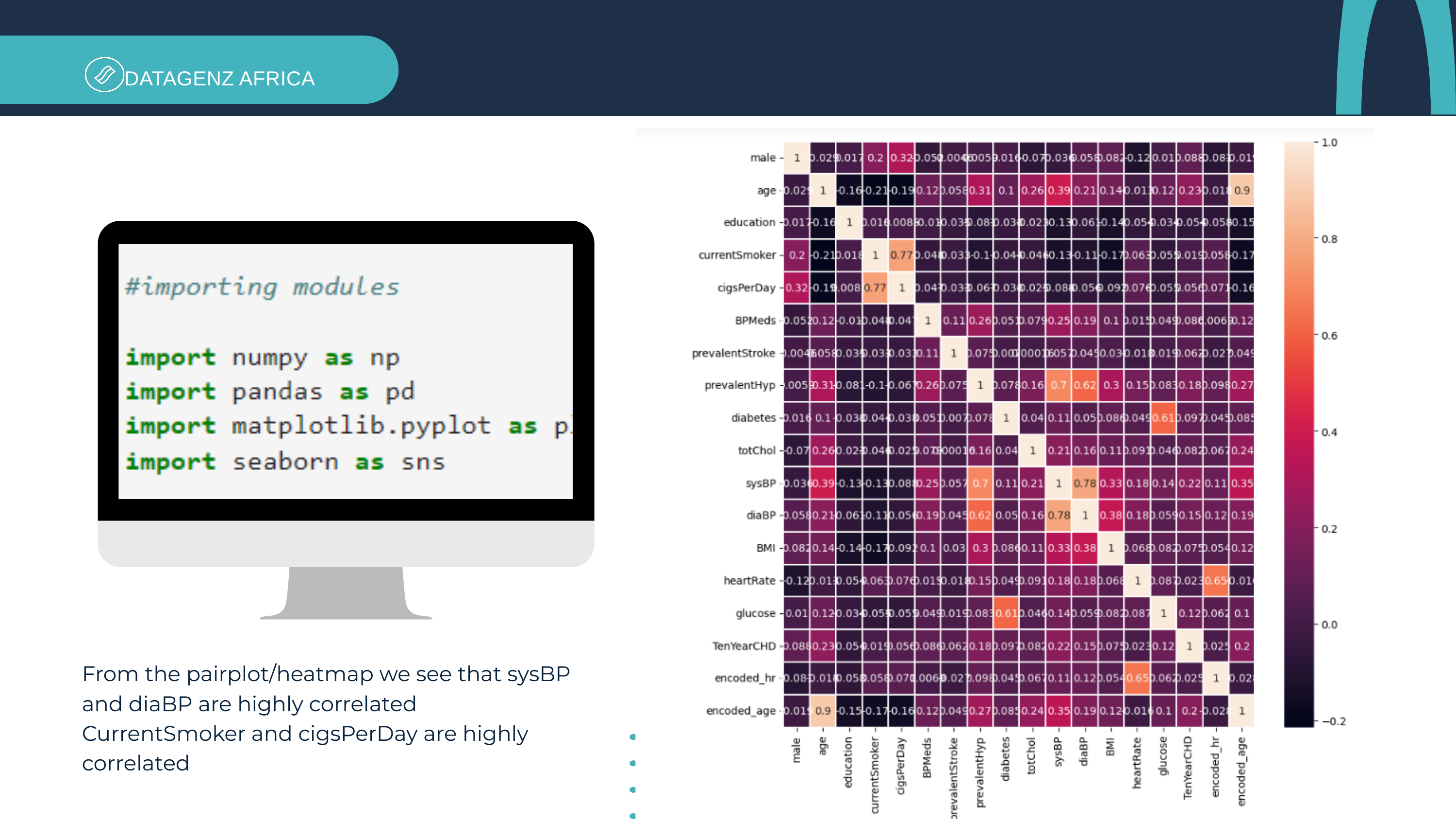

DATAGENZ AFRICA

From the pairplot/heatmap we see that sysBP and diaBP are highly correlated
CurrentSmoker and cigsPerDay are highly correlated